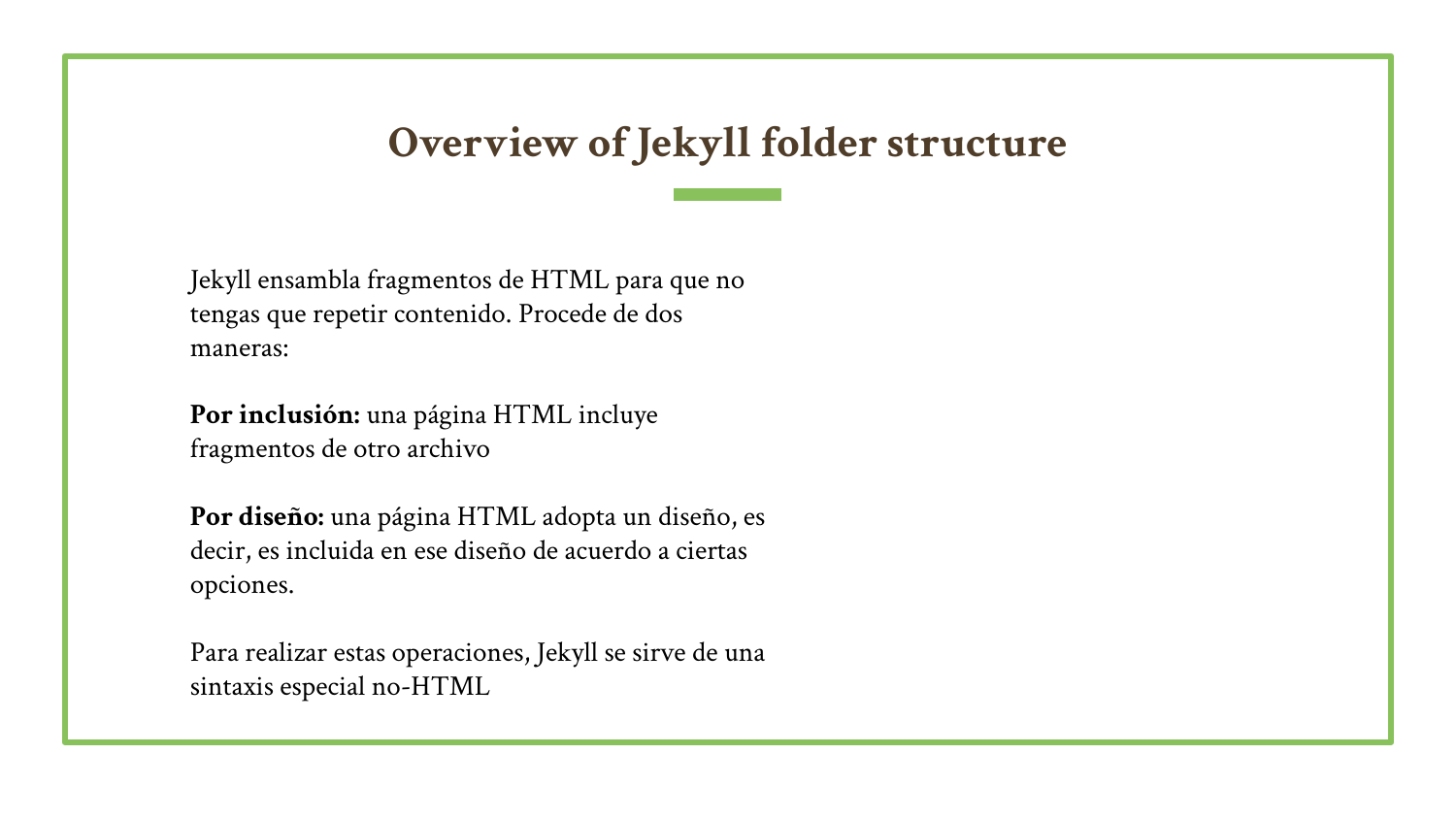

# Overview of Jekyll folder structure
Jekyll ensambla fragmentos de HTML para que no tengas que repetir contenido. Procede de dos maneras:

Por inclusión: una página HTML incluye fragmentos de otro archivo

Por diseño: una página HTML adopta un diseño, es decir, es incluida en ese diseño de acuerdo a ciertas opciones.

Para realizar estas operaciones, Jekyll se sirve de una sintaxis especial no-HTML